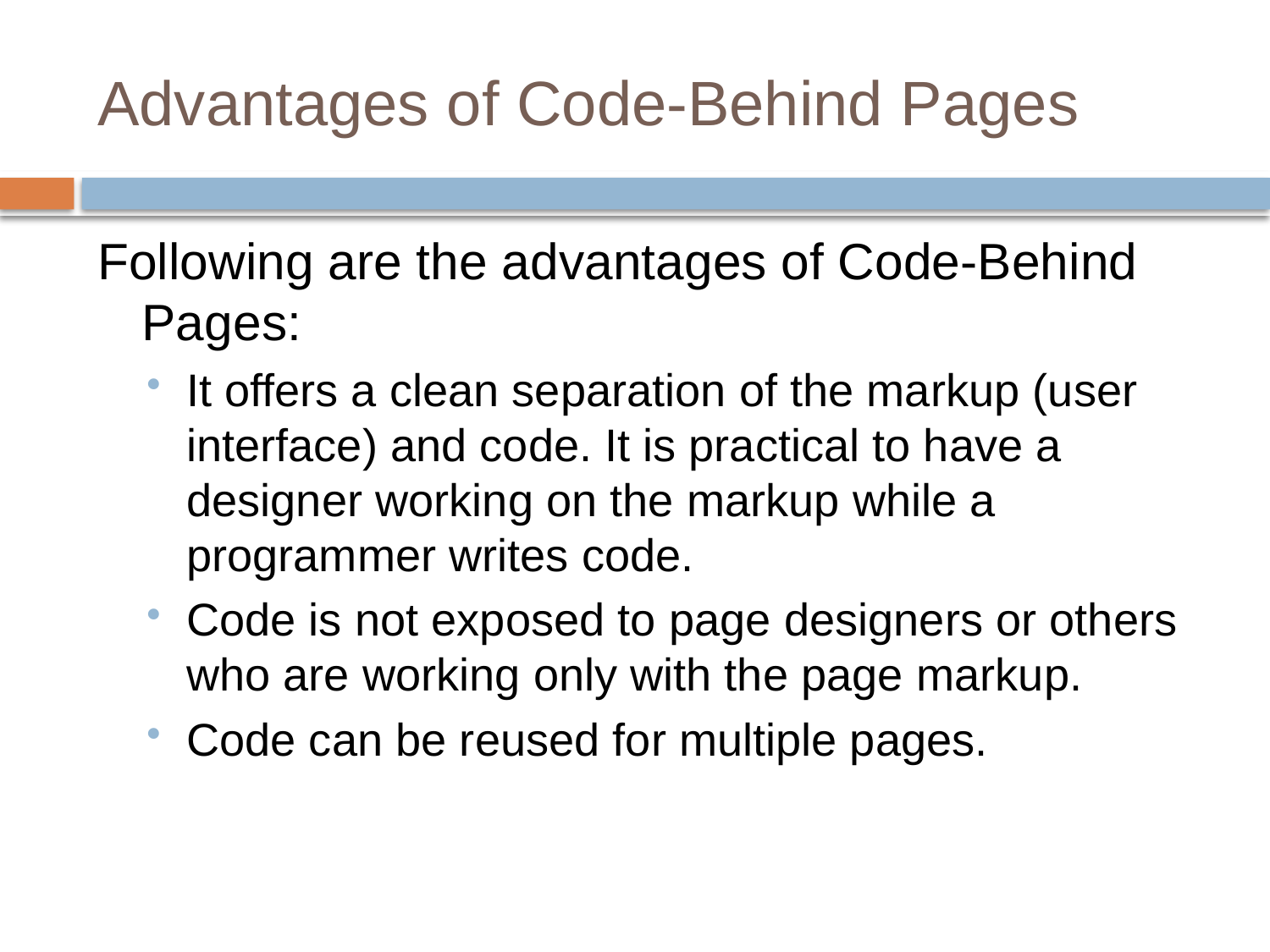

# Advantages of Code-Behind Pages
Following are the advantages of Code-Behind Pages:
It offers a clean separation of the markup (user interface) and code. It is practical to have a designer working on the markup while a programmer writes code.
Code is not exposed to page designers or others who are working only with the page markup.
Code can be reused for multiple pages.